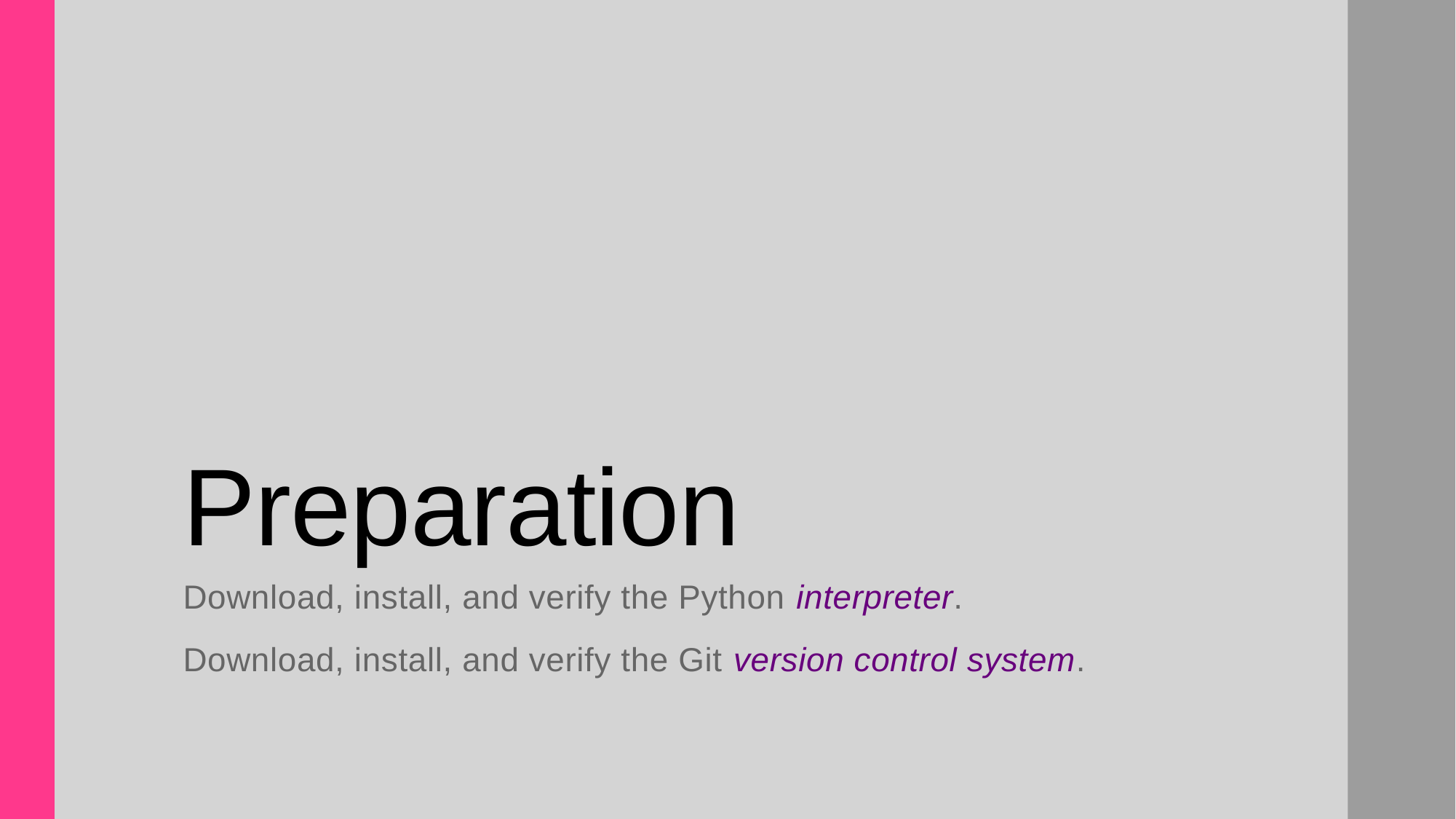

# Preparation
Download, install, and verify the Python interpreter.
Download, install, and verify the Git version control system.